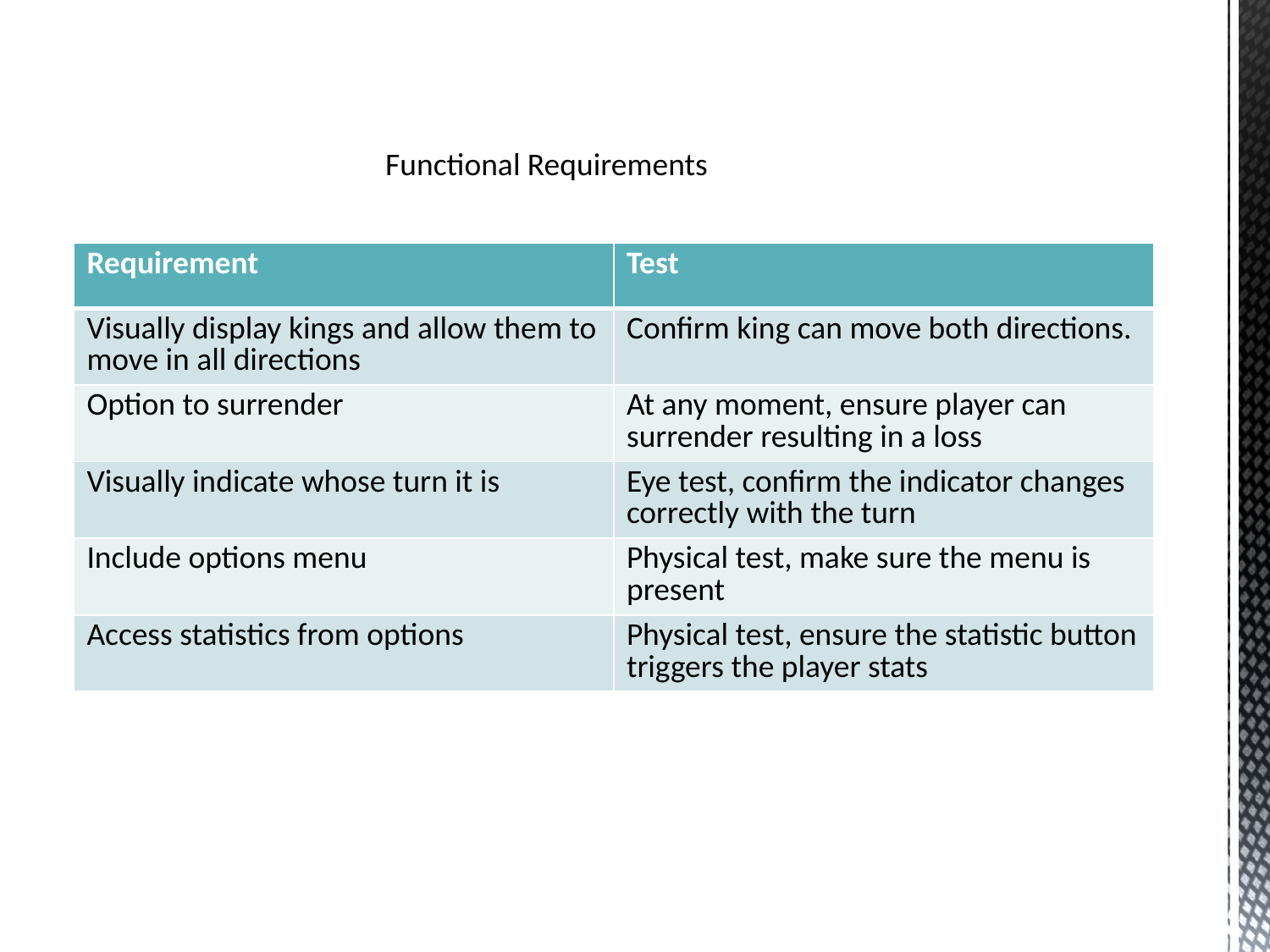

Functional Requirements
| Requirement | Test |
| --- | --- |
| Visually display kings and allow them to move in all directions | Confirm king can move both directions. |
| Option to surrender | At any moment, ensure player can surrender resulting in a loss |
| Visually indicate whose turn it is | Eye test, confirm the indicator changes correctly with the turn |
| Include options menu | Physical test, make sure the menu is present |
| Access statistics from options | Physical test, ensure the statistic button triggers the player stats |